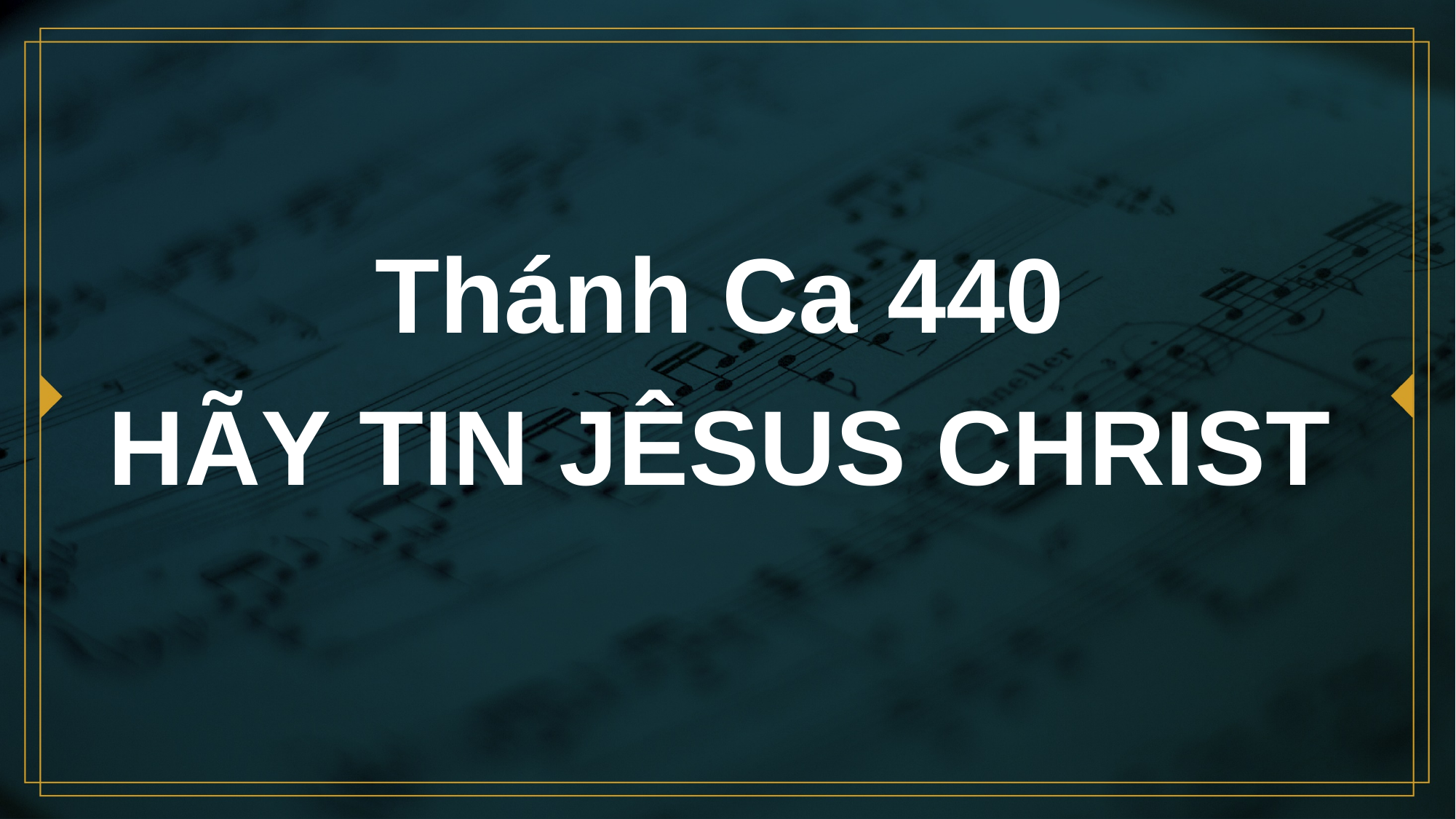

# Thánh Ca 440 HÃY TIN JÊSUS CHRIST